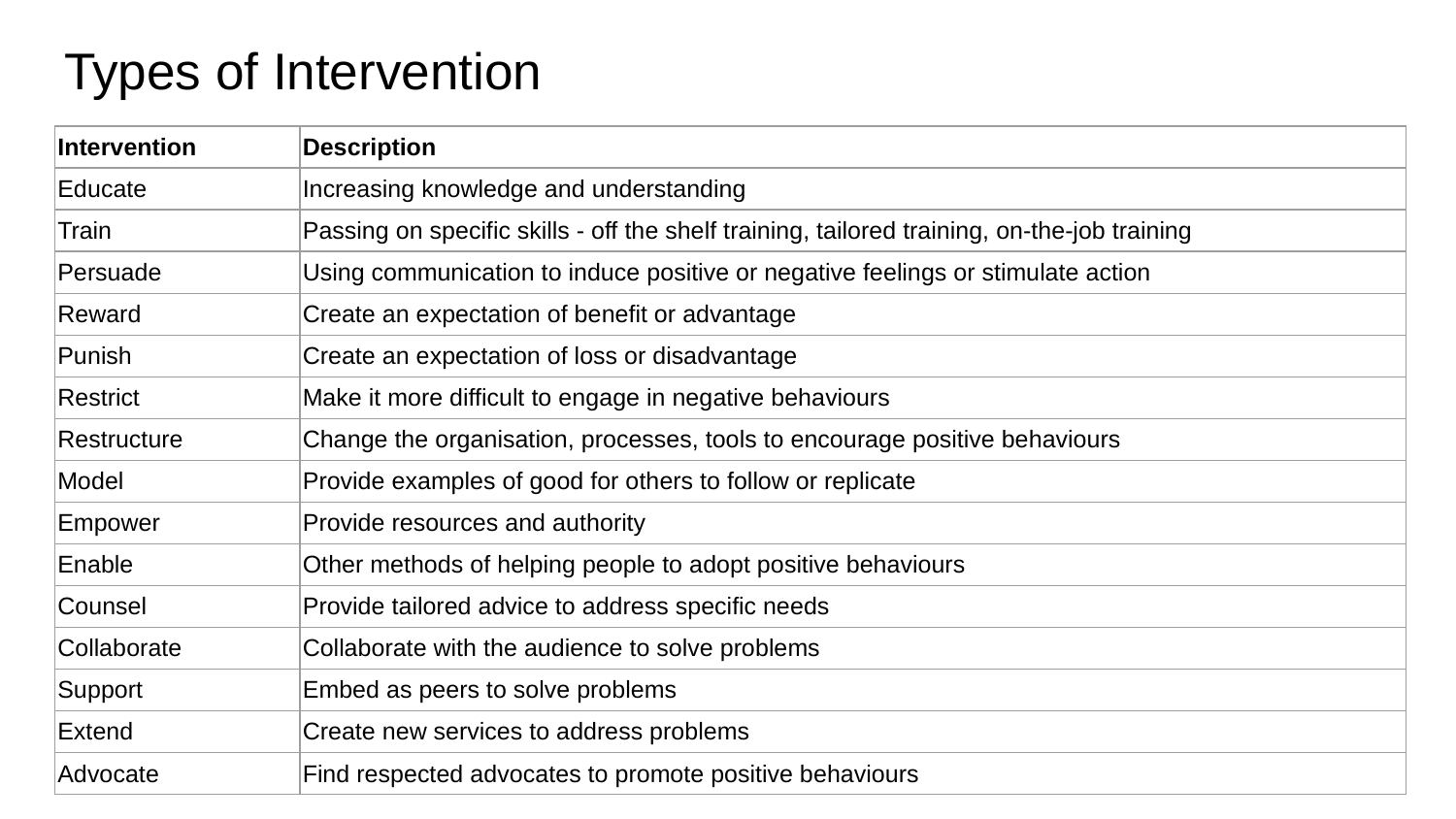

# Types of Intervention
| Intervention | Description |
| --- | --- |
| Educate | Increasing knowledge and understanding |
| Train | Passing on specific skills - off the shelf training, tailored training, on-the-job training |
| Persuade | Using communication to induce positive or negative feelings or stimulate action |
| Reward | Create an expectation of benefit or advantage |
| Punish | Create an expectation of loss or disadvantage |
| Restrict | Make it more difficult to engage in negative behaviours |
| Restructure | Change the organisation, processes, tools to encourage positive behaviours |
| Model | Provide examples of good for others to follow or replicate |
| Empower | Provide resources and authority |
| Enable | Other methods of helping people to adopt positive behaviours |
| Counsel | Provide tailored advice to address specific needs |
| Collaborate | Collaborate with the audience to solve problems |
| Support | Embed as peers to solve problems |
| Extend | Create new services to address problems |
| Advocate | Find respected advocates to promote positive behaviours |